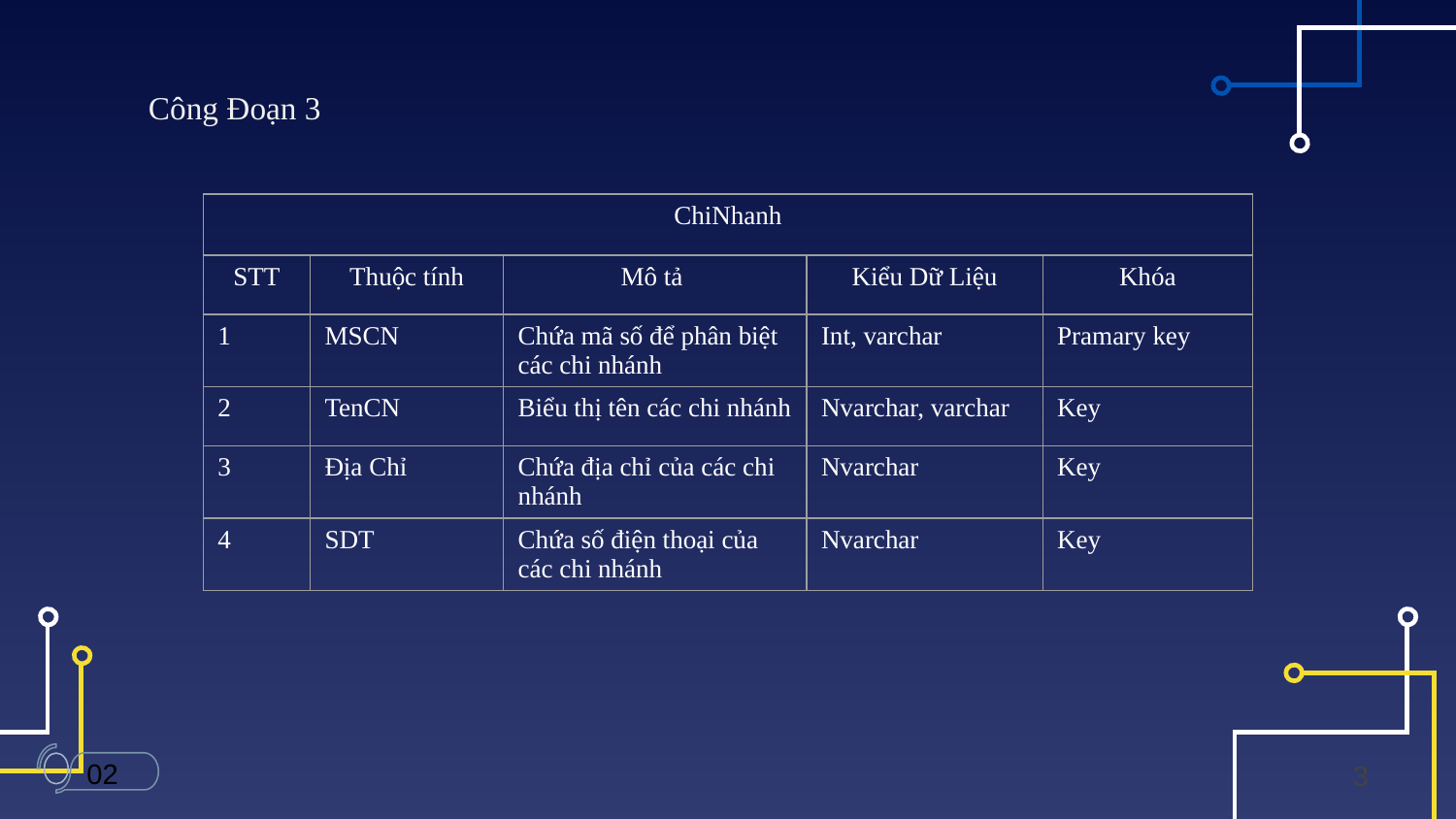

Công Đoạn 3

| ChiNhanh |  |  |  |  |
| --- | --- | --- | --- | --- |
| STT | Thuộc tính | Mô tả | Kiểu Dữ Liệu | Khóa |
| 1 | MSCN | Chứa mã số để phân biệt các chi nhánh | Int, varchar | Pramary key |
| 2 | TenCN | Biểu thị tên các chi nhánh | Nvarchar, varchar | Key |
| 3 | Địa Chỉ | Chứa địa chỉ của các chi nhánh | Nvarchar | Key |
| 4 | SDT | Chứa số điện thoại của các chi nhánh | Nvarchar | Key |

  02

3